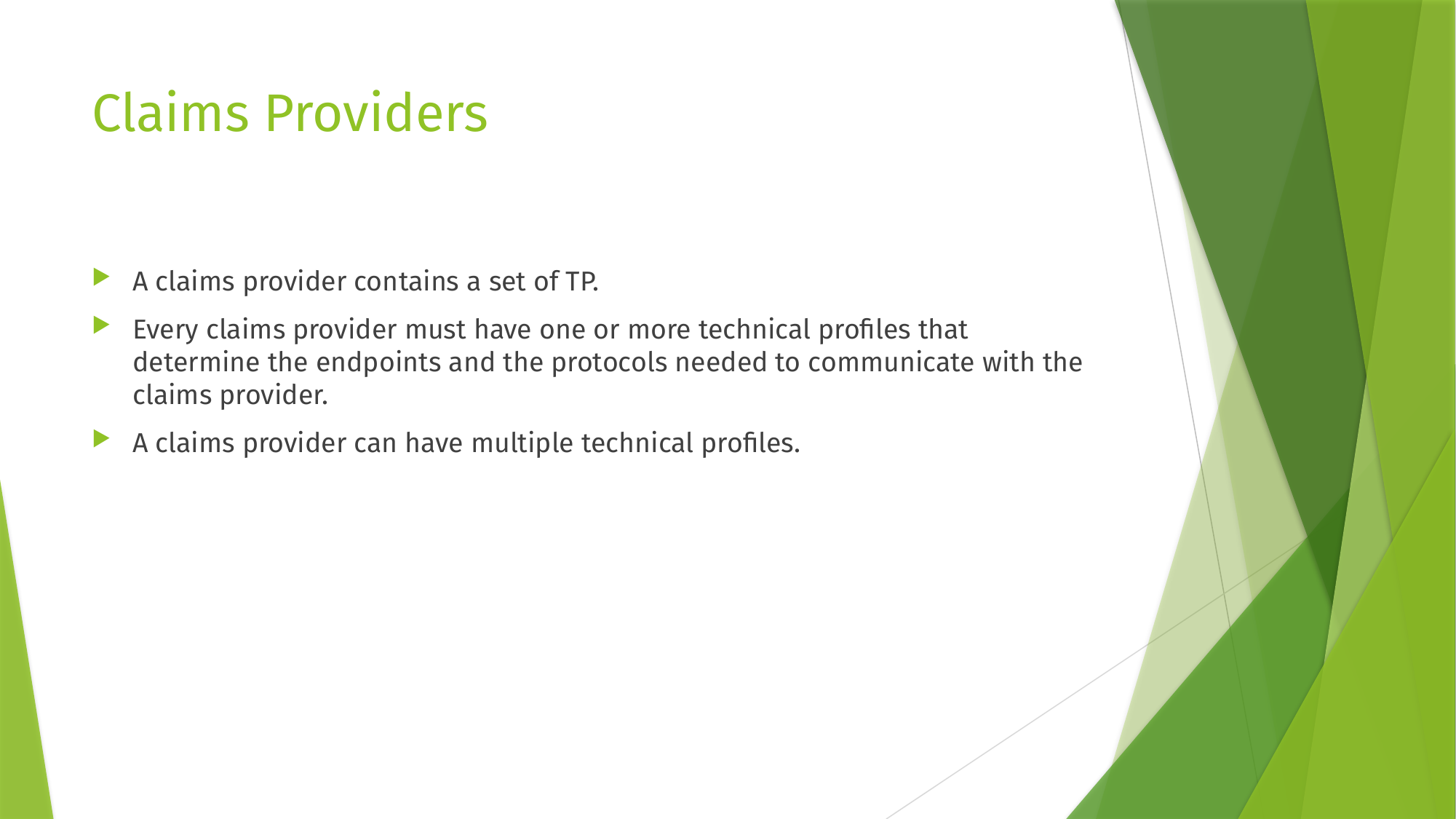

# Claims Providers
A claims provider contains a set of TP.
Every claims provider must have one or more technical profiles that determine the endpoints and the protocols needed to communicate with the claims provider.
A claims provider can have multiple technical profiles.